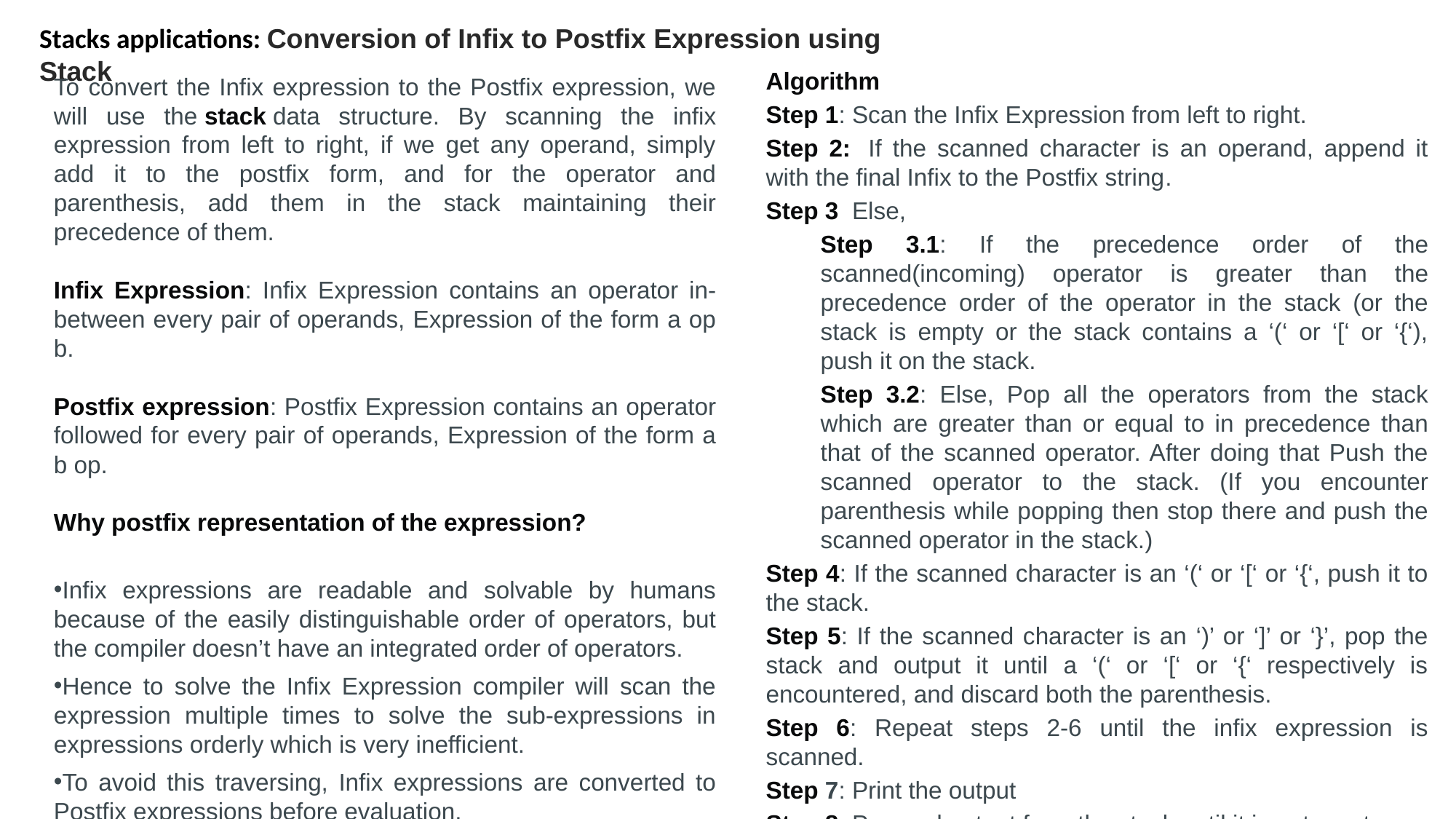

Stacks applications: Conversion of Infix to Postfix Expression using Stack
Algorithm
Step 1: Scan the Infix Expression from left to right.
Step 2:  If the scanned character is an operand, append it with the final Infix to the Postfix string.
Step 3  Else,
Step 3.1: If the precedence order of the scanned(incoming) operator is greater than the precedence order of the operator in the stack (or the stack is empty or the stack contains a ‘(‘ or ‘[‘ or ‘{‘), push it on the stack.
Step 3.2: Else, Pop all the operators from the stack which are greater than or equal to in precedence than that of the scanned operator. After doing that Push the scanned operator to the stack. (If you encounter parenthesis while popping then stop there and push the scanned operator in the stack.)
Step 4: If the scanned character is an ‘(‘ or ‘[‘ or ‘{‘, push it to the stack.
Step 5: If the scanned character is an ‘)’ or ‘]’ or ‘}’, pop the stack and output it until a ‘(‘ or ‘[‘ or ‘{‘ respectively is encountered, and discard both the parenthesis.
Step 6: Repeat steps 2-6 until the infix expression is scanned.
Step 7: Print the output
Step 8: Pop and output from the stack until it is not empty.
To convert the Infix expression to the Postfix expression, we will use the stack data structure. By scanning the infix expression from left to right, if we get any operand, simply add it to the postfix form, and for the operator and parenthesis, add them in the stack maintaining their precedence of them.

Infix Expression: Infix Expression contains an operator in-between every pair of operands, Expression of the form a op b.

Postfix expression: Postfix Expression contains an operator followed for every pair of operands, Expression of the form a b op.

Why postfix representation of the expression?

Infix expressions are readable and solvable by humans because of the easily distinguishable order of operators, but the compiler doesn’t have an integrated order of operators.
Hence to solve the Infix Expression compiler will scan the expression multiple times to solve the sub-expressions in expressions orderly which is very inefficient.
To avoid this traversing, Infix expressions are converted to Postfix expressions before evaluation.